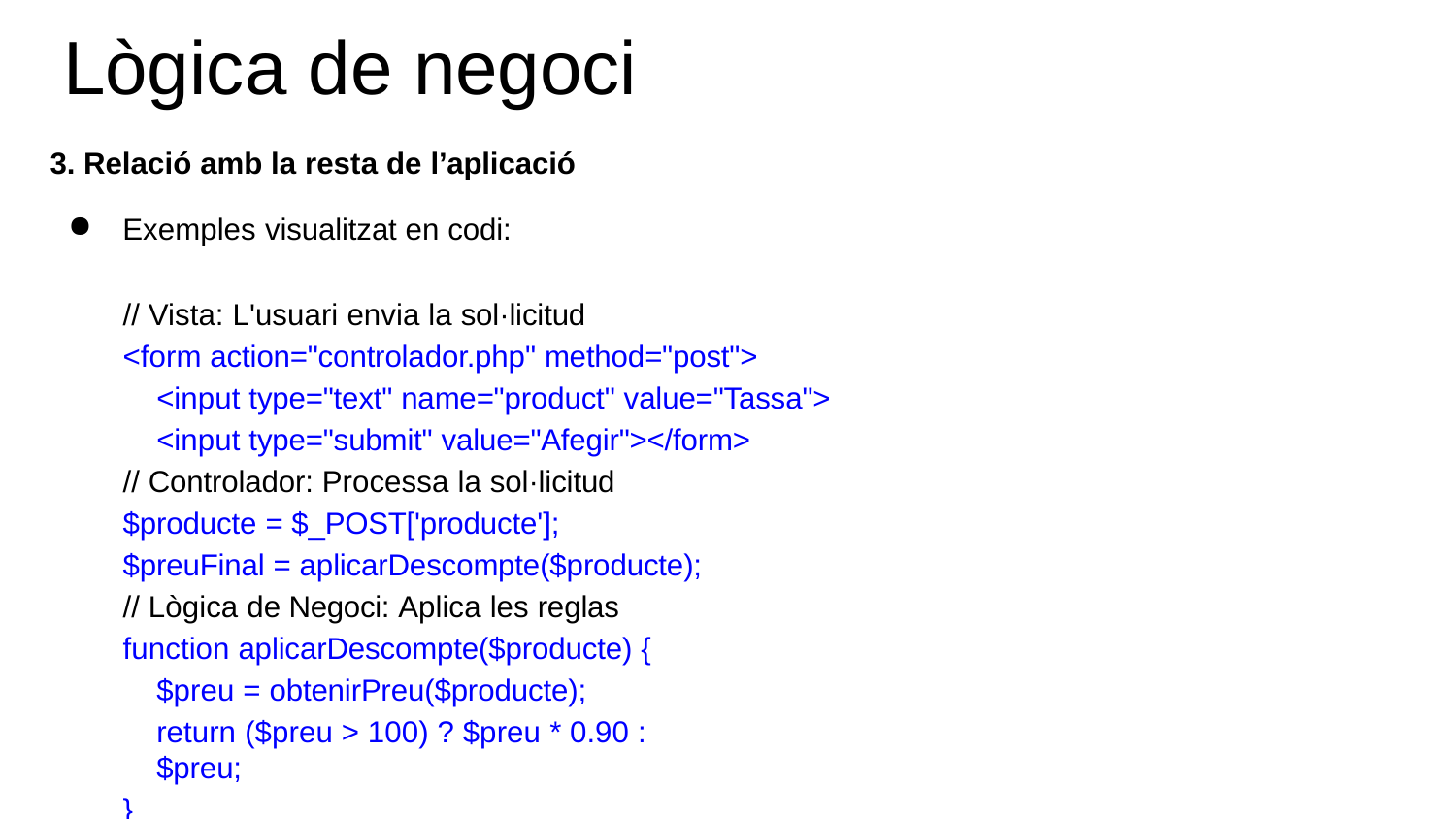

# Lògica de negoci
Relació amb la resta de l’aplicació
Exemples visualitzat en codi:

// Vista: L'usuari envia la sol·licitud
<form action="controlador.php" method="post">
<input type="text" name="product" value="Tassa">
<input type="submit" value="Afegir"></form>
// Controlador: Processa la sol·licitud
$producte = $_POST['producte'];
$preuFinal = aplicarDescompte($producte);
// Lògica de Negoci: Aplica les reglas function aplicarDescompte($producte) {
$preu = obtenirPreu($producte);
return ($preu > 100) ? $preu * 0.90 : $preu;
}